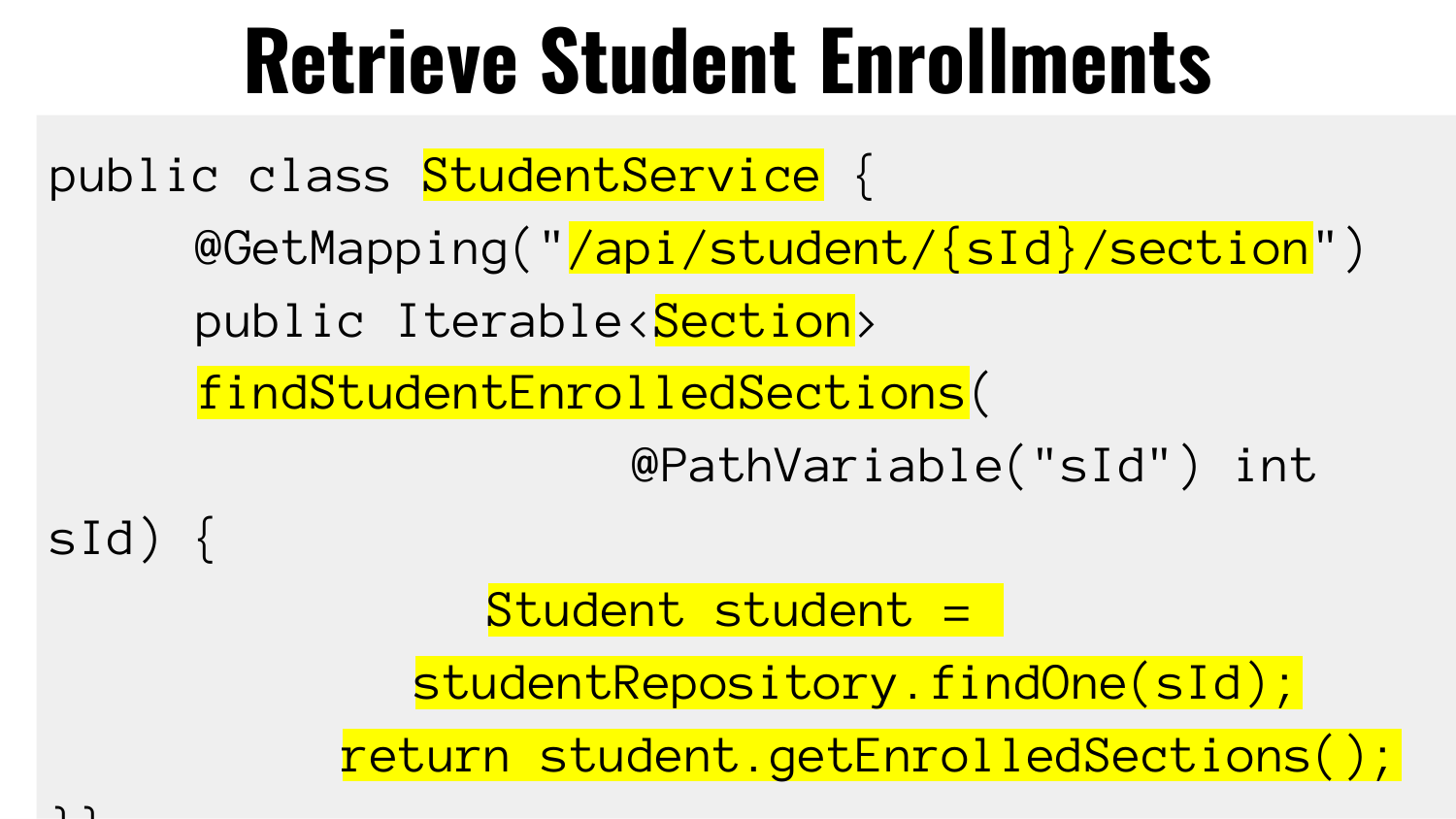

# Retrieve Student Enrollments
public class StudentService {
	@GetMapping("/api/student/{sId}/section")
	public Iterable<Section>
findStudentEnrolledSections(
				@PathVariable("sId") int sId) {
			Student student =
studentRepository.findOne(sId);
		return student.getEnrolledSections();
}}